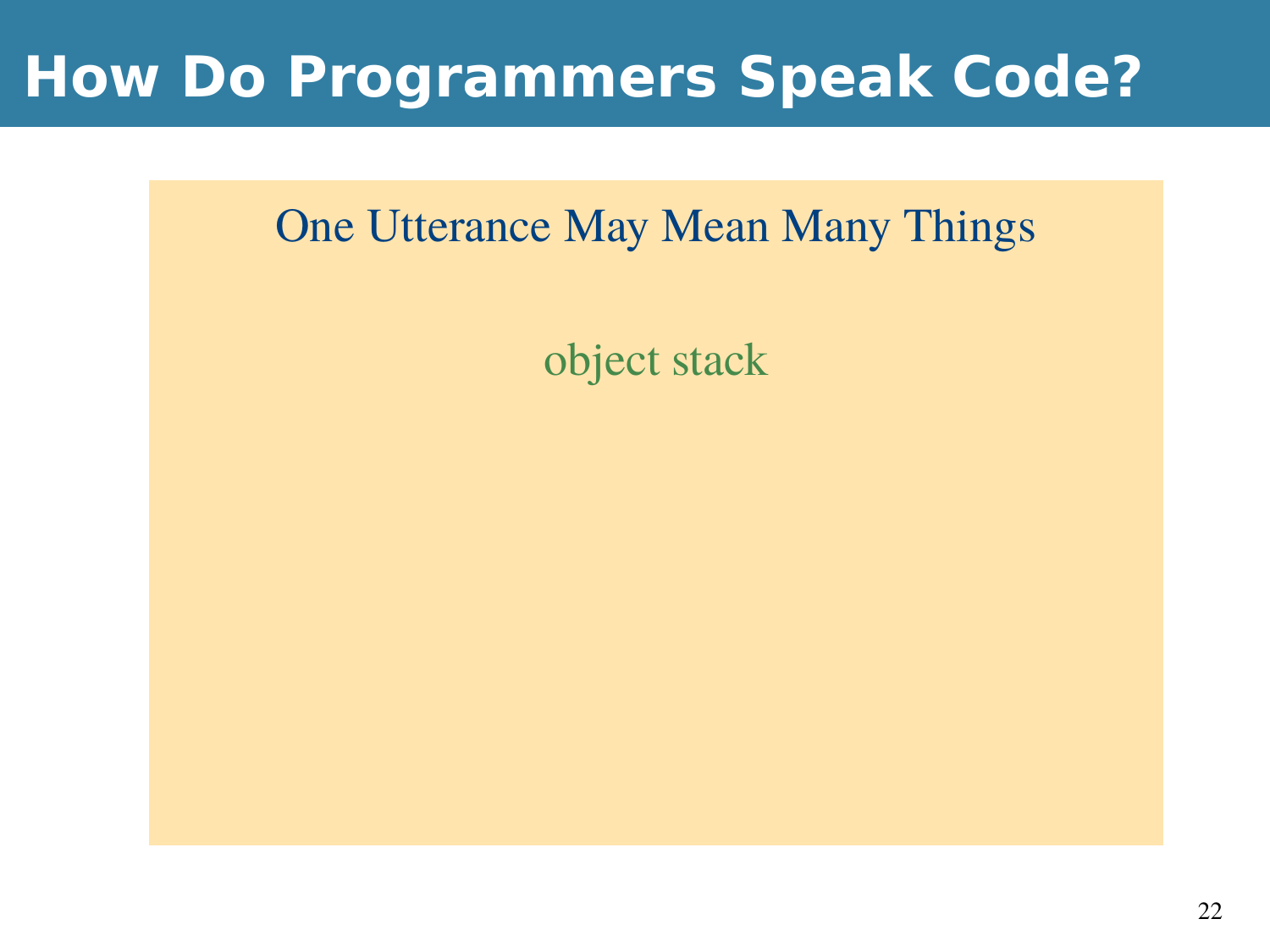

# How Do Programmers Speak Code?
One Utterance May Mean Many Things

object stack